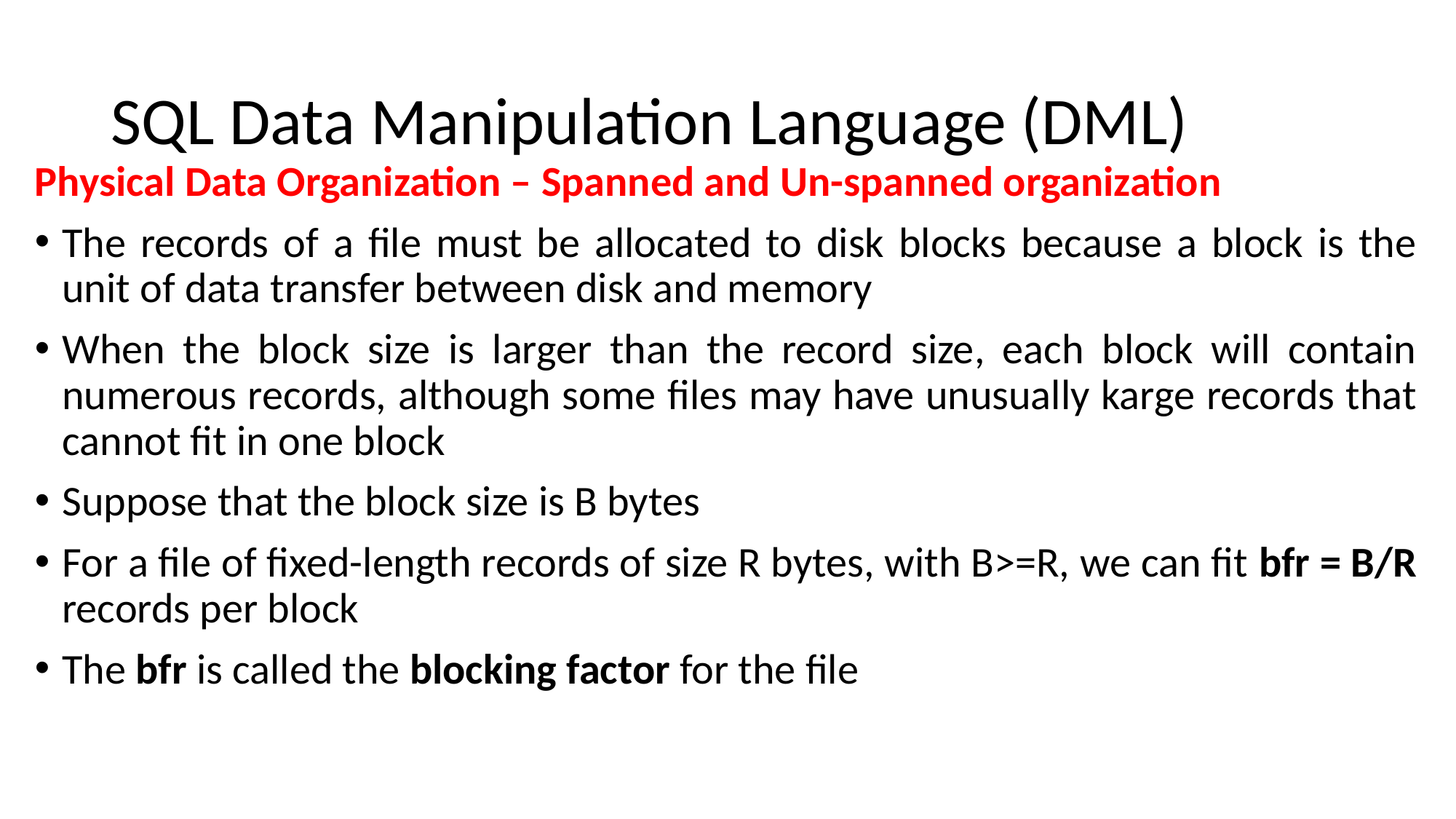

# SQL Data Manipulation Language (DML)
Physical Data Organization – Spanned and Un-spanned organization
The records of a file must be allocated to disk blocks because a block is the unit of data transfer between disk and memory
When the block size is larger than the record size, each block will contain numerous records, although some files may have unusually karge records that cannot fit in one block
Suppose that the block size is B bytes
For a file of fixed-length records of size R bytes, with B>=R, we can fit bfr = B/R records per block
The bfr is called the blocking factor for the file